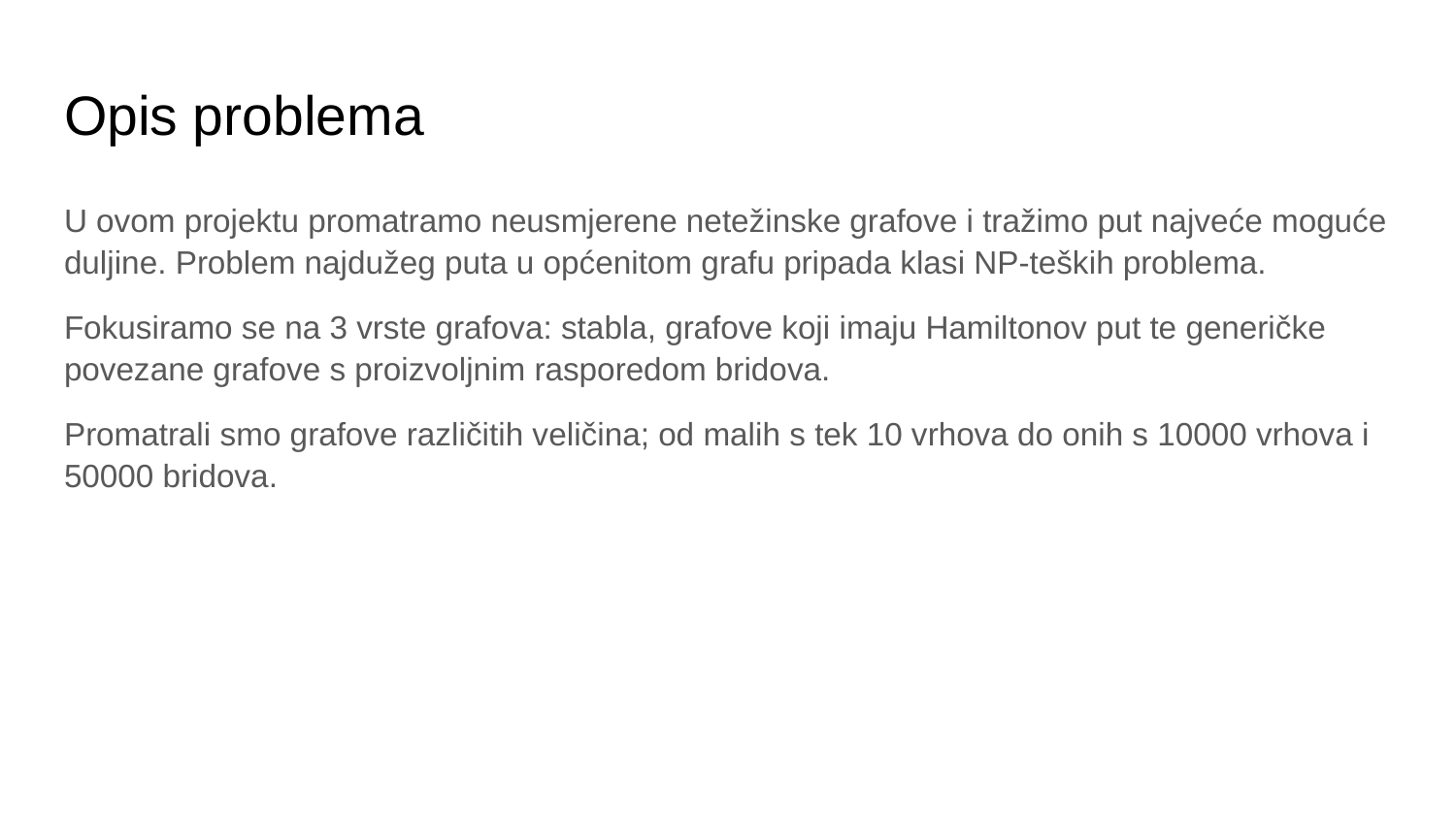

# Opis problema
U ovom projektu promatramo neusmjerene netežinske grafove i tražimo put najveće moguće duljine. Problem najdužeg puta u općenitom grafu pripada klasi NP-teških problema.
Fokusiramo se na 3 vrste grafova: stabla, grafove koji imaju Hamiltonov put te generičke povezane grafove s proizvoljnim rasporedom bridova.
Promatrali smo grafove različitih veličina; od malih s tek 10 vrhova do onih s 10000 vrhova i 50000 bridova.